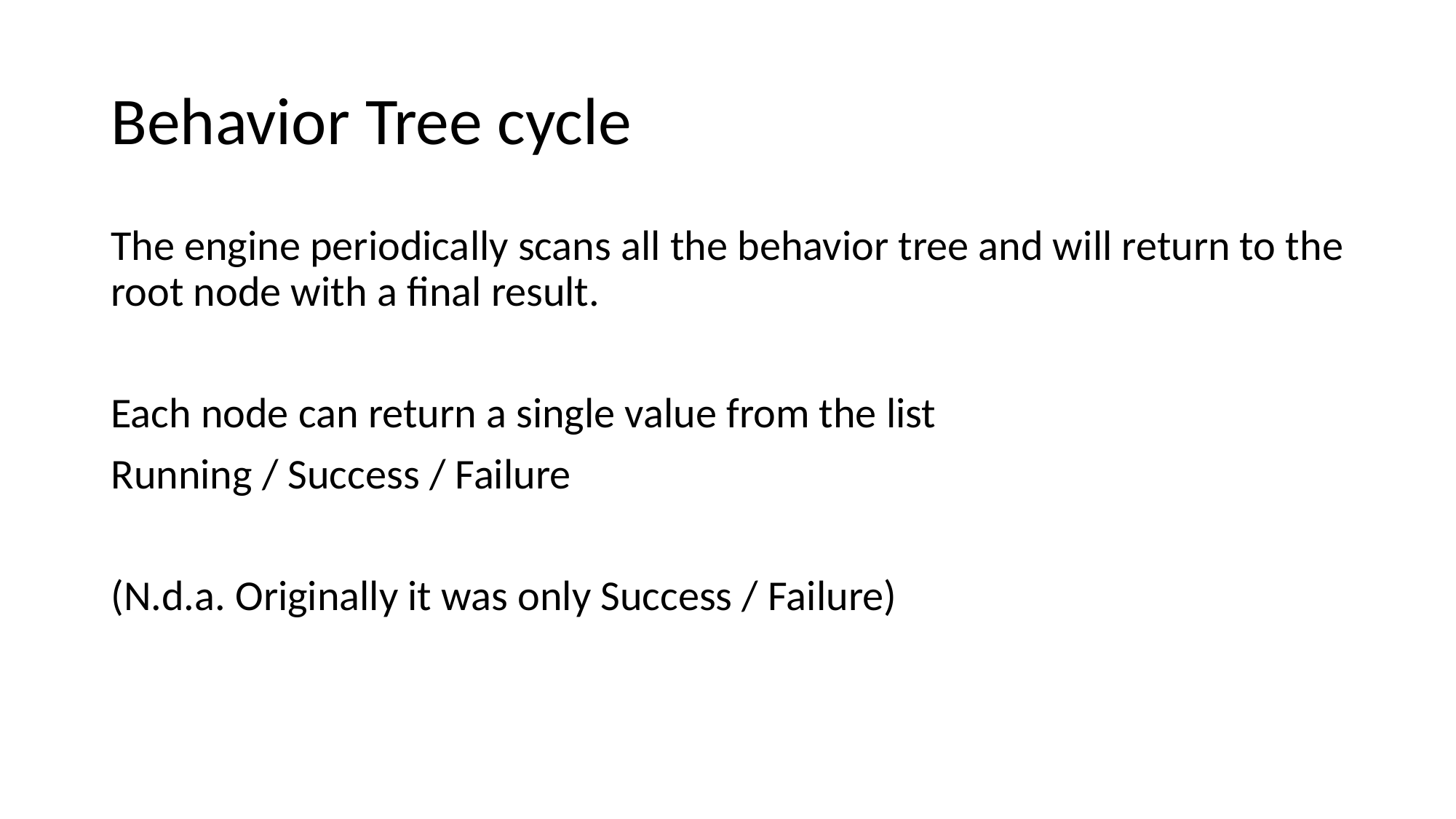

# Behavior Tree cycle
The engine periodically scans all the behavior tree and will return to the root node with a final result.

Each node can return a single value from the list
Running / Success / Failure

(N.d.a. Originally it was only Success / Failure)